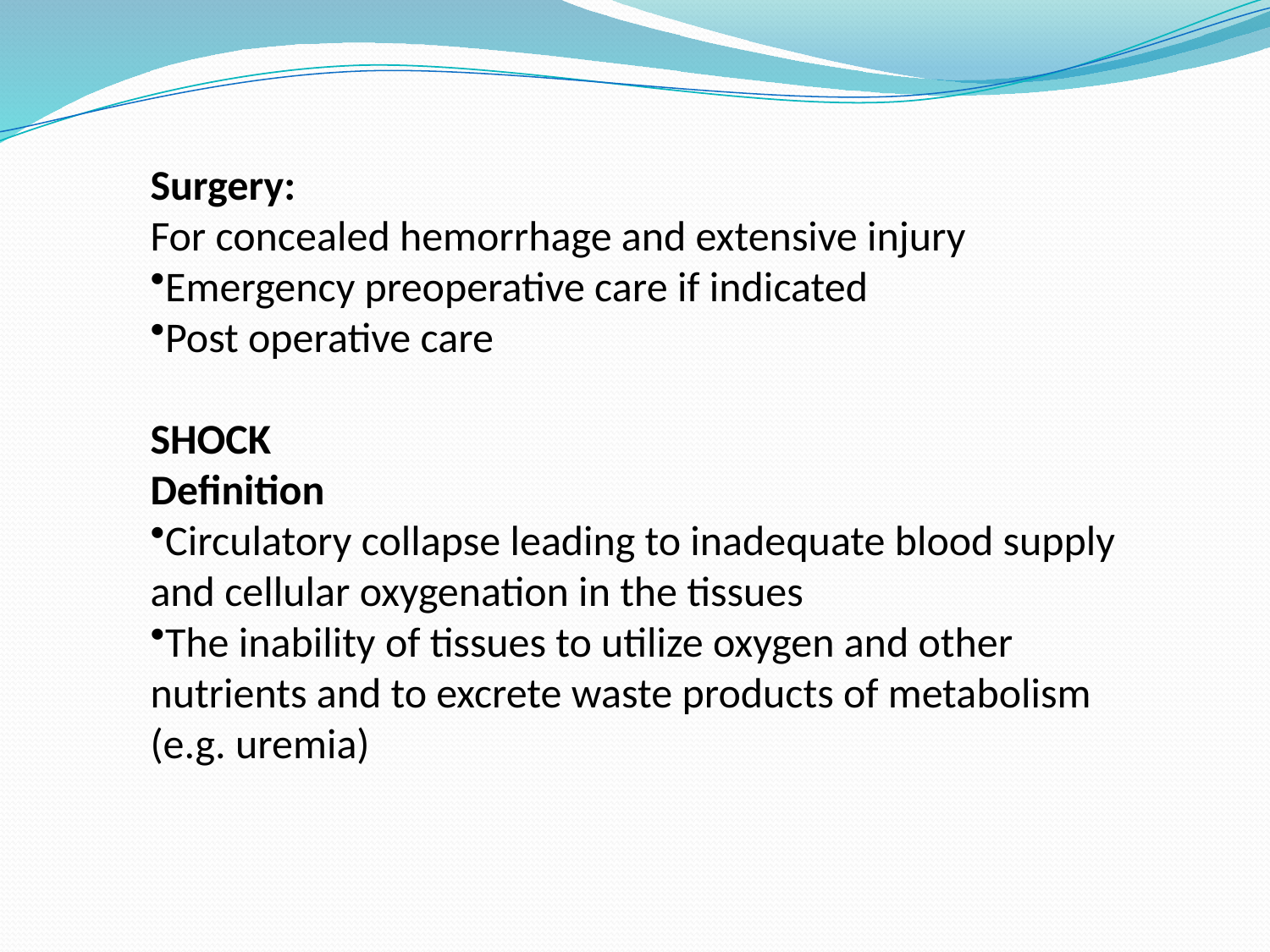

Surgery:
For concealed hemorrhage and extensive injury
Emergency preoperative care if indicated
Post operative care

SHOCK
Definition
Circulatory collapse leading to inadequate blood supply and cellular oxygenation in the tissues
The inability of tissues to utilize oxygen and other nutrients and to excrete waste products of metabolism (e.g. uremia)